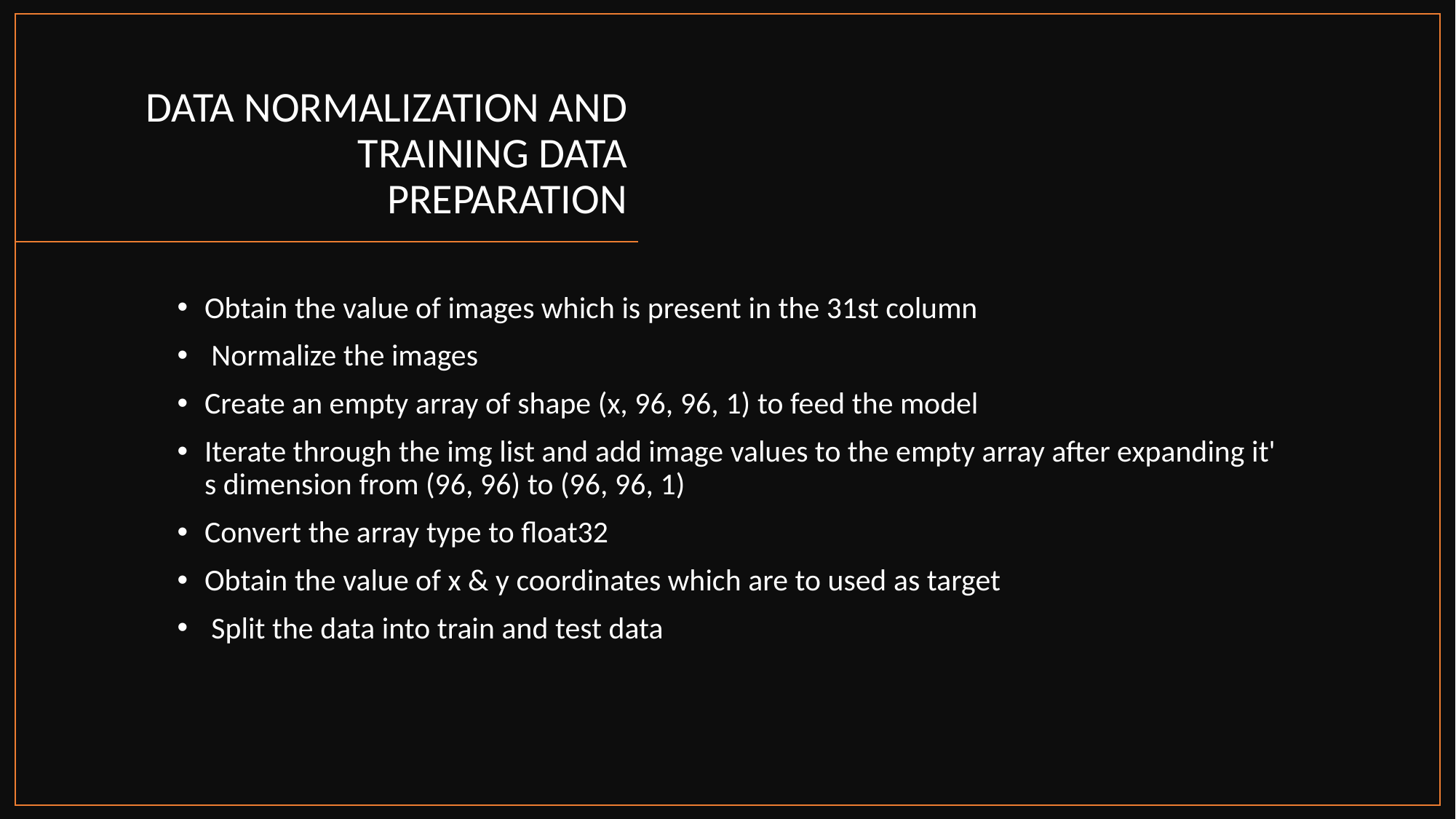

# DATA NORMALIZATION AND TRAINING DATA PREPARATION

Obtain the value of images which is present in the 31st column
 Normalize the images
Create an empty array of shape (x, 96, 96, 1) to feed the model
Iterate through the img list and add image values to the empty array after expanding it's dimension from (96, 96) to (96, 96, 1)
Convert the array type to float32
Obtain the value of x & y coordinates which are to used as target
 Split the data into train and test data